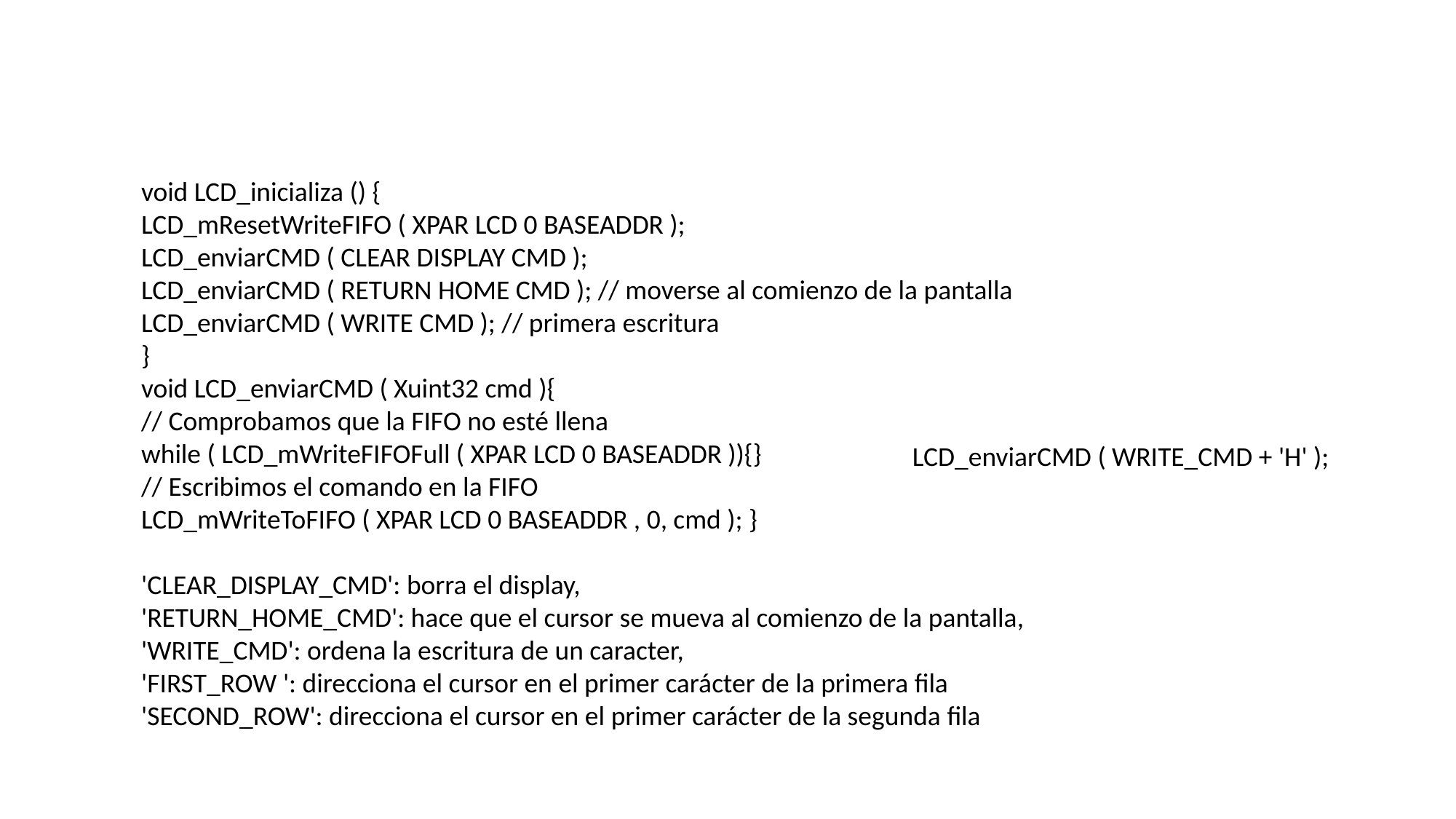

void LCD_inicializa () {
LCD_mResetWriteFIFO ( XPAR LCD 0 BASEADDR );
LCD_enviarCMD ( CLEAR DISPLAY CMD );
LCD_enviarCMD ( RETURN HOME CMD ); // moverse al comienzo de la pantalla
LCD_enviarCMD ( WRITE CMD ); // primera escritura
}
void LCD_enviarCMD ( Xuint32 cmd ){
// Comprobamos que la FIFO no esté llena
while ( LCD_mWriteFIFOFull ( XPAR LCD 0 BASEADDR )){}
// Escribimos el comando en la FIFO
LCD_mWriteToFIFO ( XPAR LCD 0 BASEADDR , 0, cmd ); }

'CLEAR_DISPLAY_CMD': borra el display,
'RETURN_HOME_CMD': hace que el cursor se mueva al comienzo de la pantalla,
'WRITE_CMD': ordena la escritura de un caracter,
'FIRST_ROW ': direcciona el cursor en el primer carácter de la primera fila
'SECOND_ROW': direcciona el cursor en el primer carácter de la segunda fila
LCD_enviarCMD ( WRITE_CMD + 'H' );